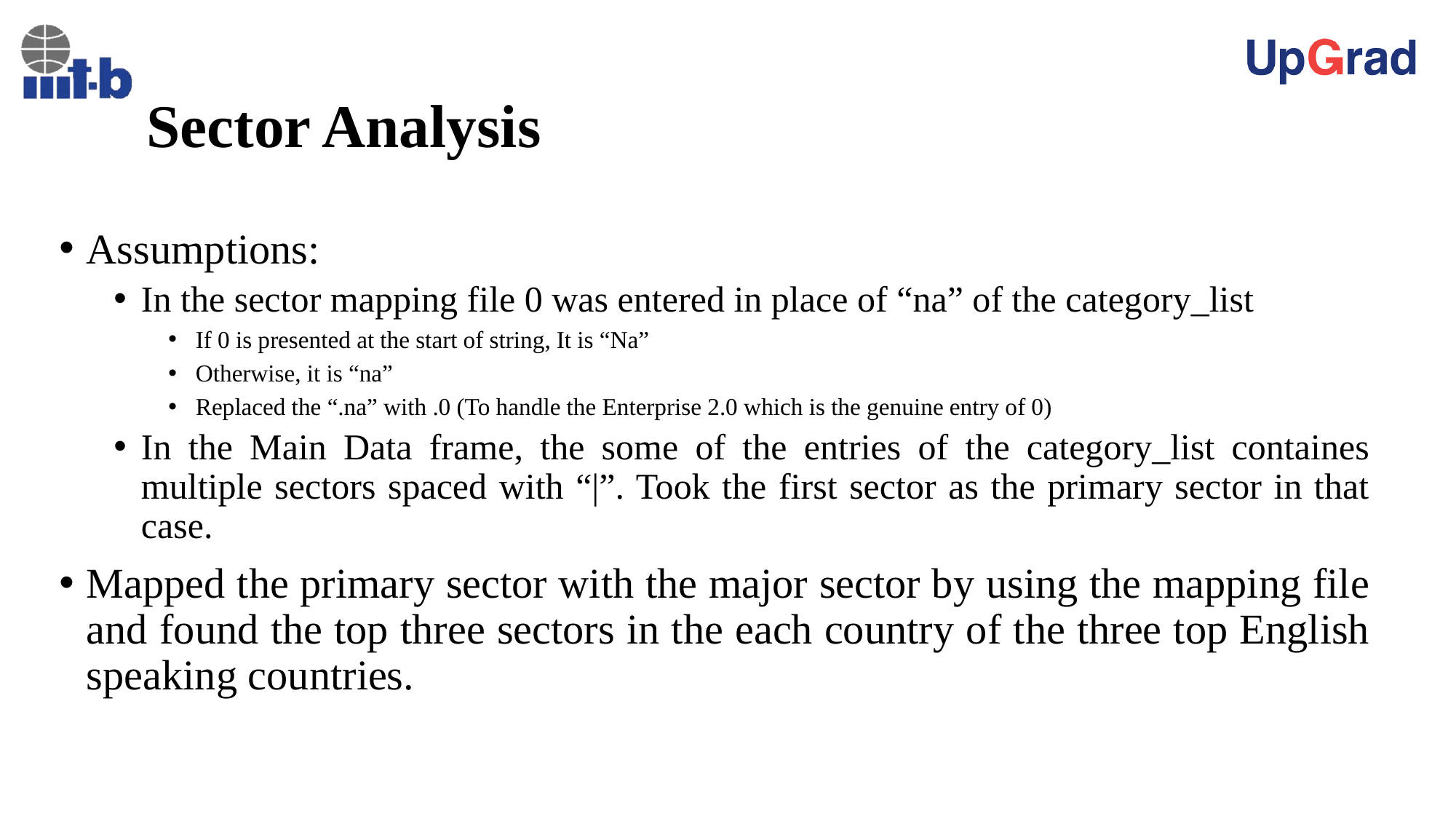

# Sector Analysis
Assumptions:
In the sector mapping file 0 was entered in place of “na” of the category_list
If 0 is presented at the start of string, It is “Na”
Otherwise, it is “na”
Replaced the “.na” with .0 (To handle the Enterprise 2.0 which is the genuine entry of 0)
In the Main Data frame, the some of the entries of the category_list containes multiple sectors spaced with “|”. Took the first sector as the primary sector in that case.
Mapped the primary sector with the major sector by using the mapping file and found the top three sectors in the each country of the three top English speaking countries.